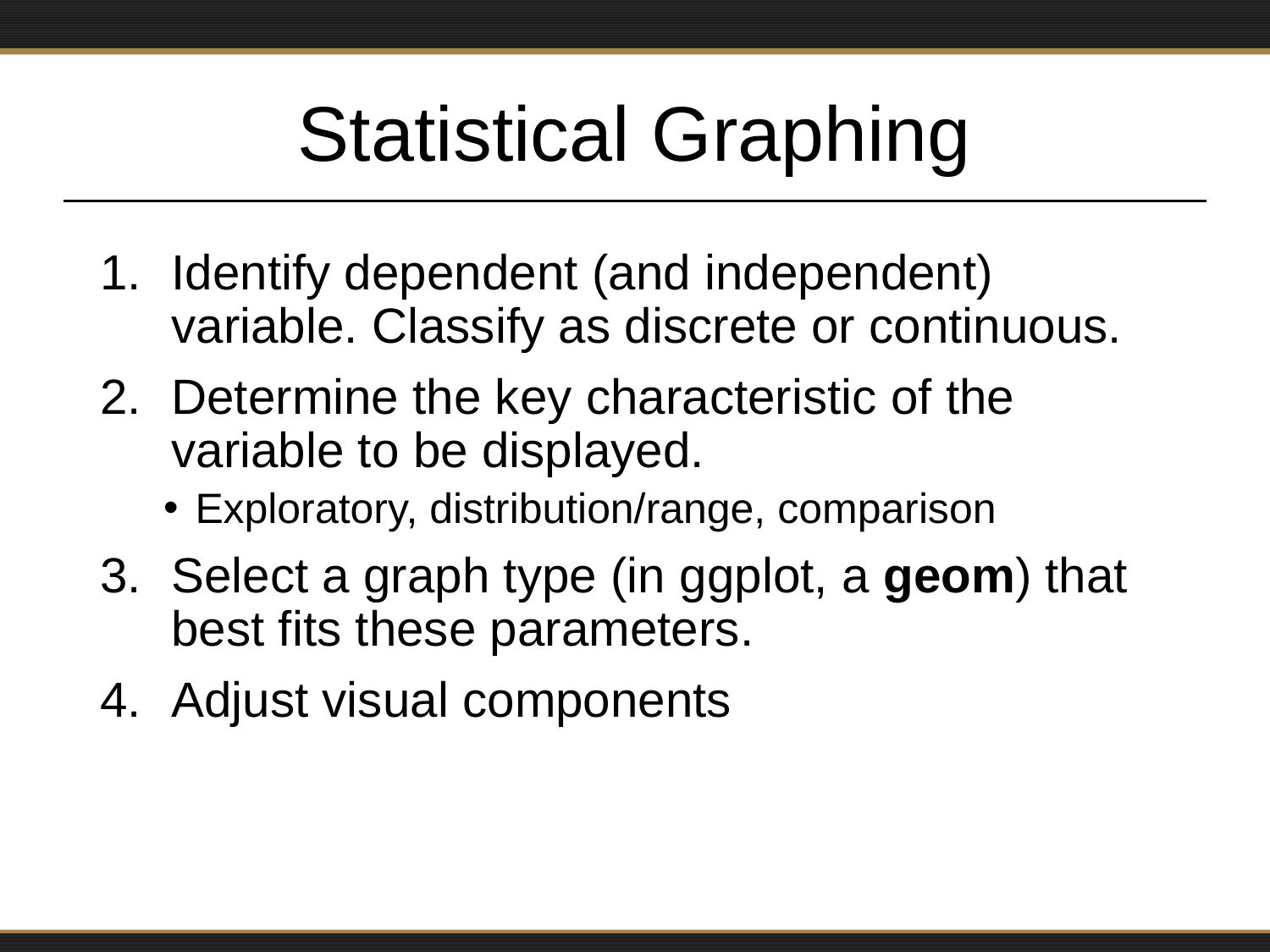

# Statistical Graphing
Identify dependent (and independent) variable. Classify as discrete or continuous.
Determine the key characteristic of the variable to be displayed.
Exploratory, distribution/range, comparison
Select a graph type (in ggplot, a geom) that best fits these parameters.
Adjust visual components